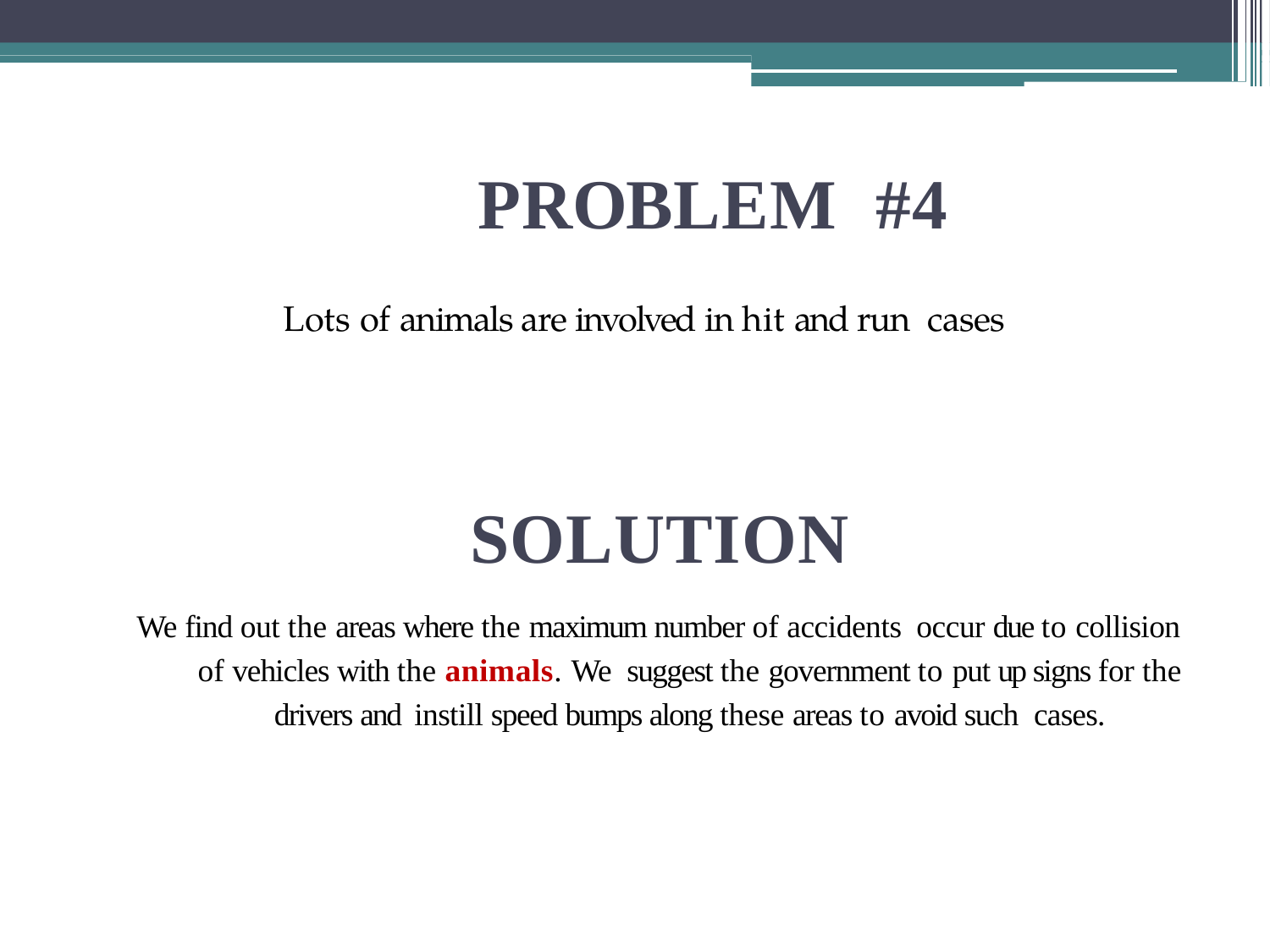

# PROBLEM  #4
Lots of animals are involved in hit and run  cases

We find out the areas where the maximum number of accidents  occur due to collision of vehicles with the animals. We  suggest the government to put up signs for the drivers and  instill speed bumps along these areas to avoid such  cases.
SOLUTION